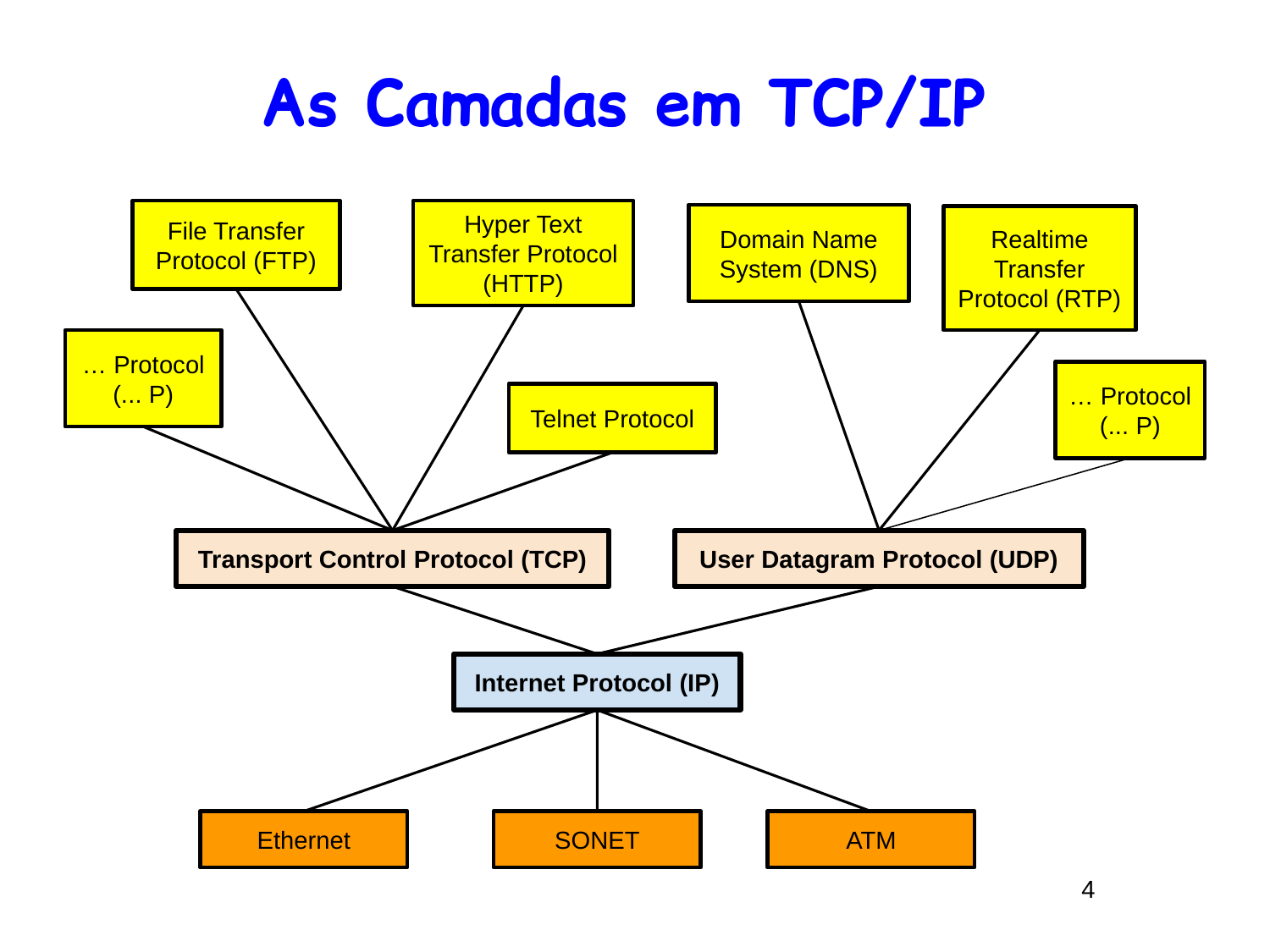

# As Camadas em TCP/IP
File Transfer Protocol (FTP)
Hyper Text Transfer Protocol (HTTP)
Domain Name System (DNS)
Realtime Transfer Protocol (RTP)
… Protocol (... P)
… Protocol (... P)
Telnet Protocol
Transport Control Protocol (TCP)
User Datagram Protocol (UDP)
Internet Protocol (IP)
Ethernet
SONET
ATM
4